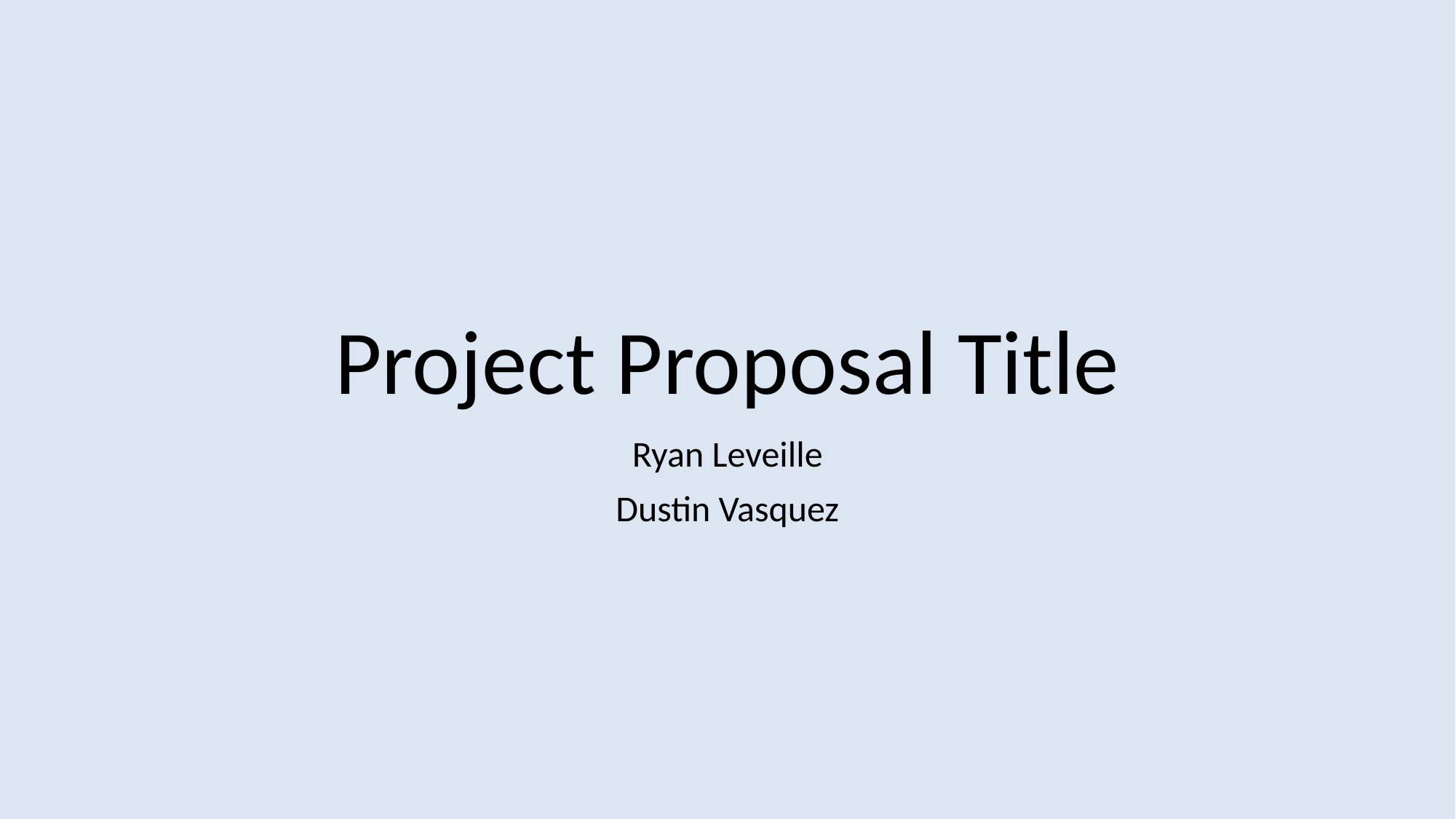

# Project Proposal Title
Ryan Leveille
Dustin Vasquez